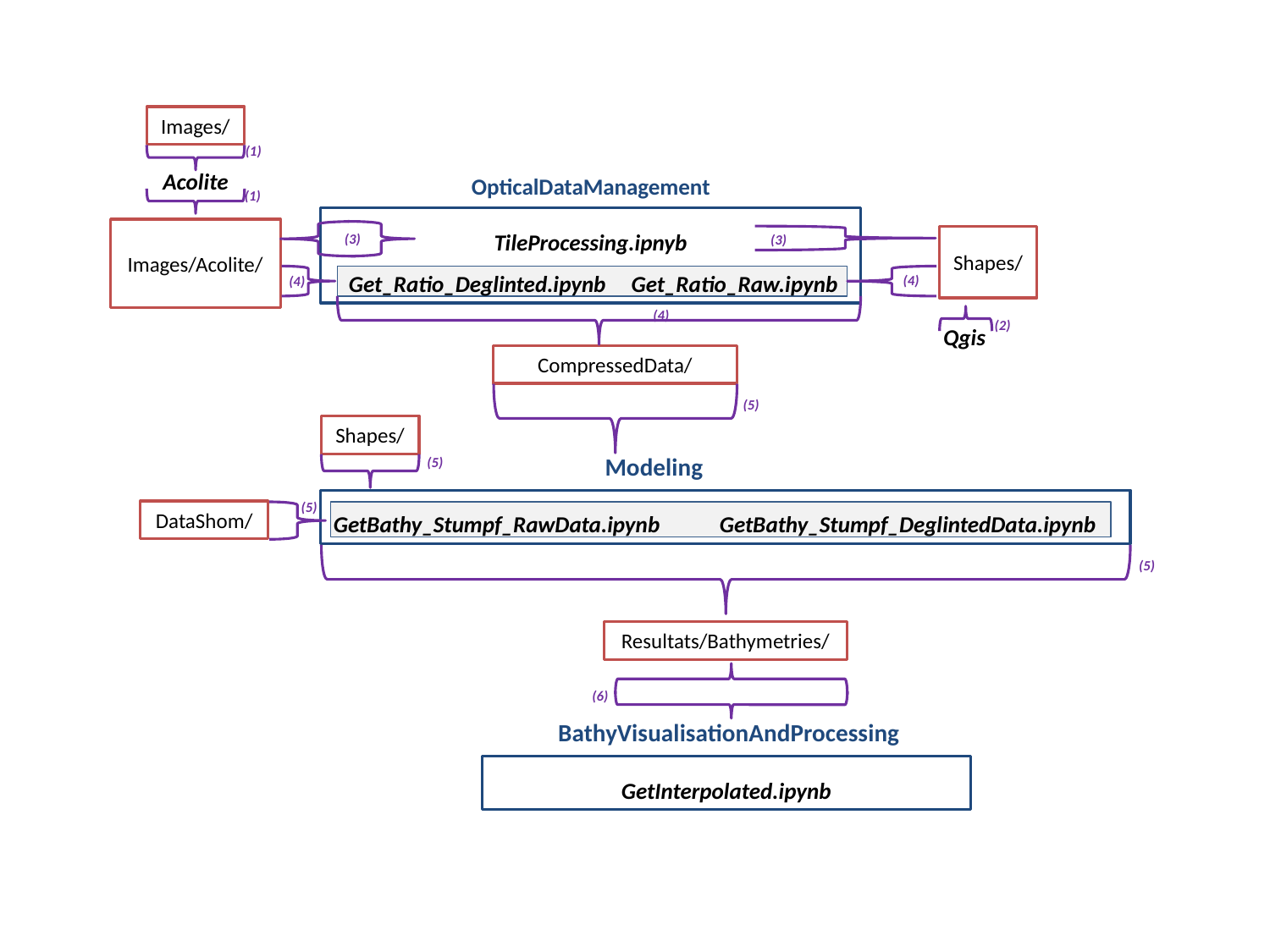

Images/

(1)

Acolite
OpticalDataManagement
TileProcessing.ipnyb
 Get_Ratio_Deglinted.ipynb     Get_Ratio_Raw.ipynb

(1)

Images/Acolite/

(3)
(3)

Shapes/

(4)

(4)

(4)
(2)
Qgis
CompressedData/
(5)
Shapes/

Modeling
GetBathy_Stumpf_RawData.ipynb	 GetBathy_Stumpf_DeglintedData.ipynb
(5)
(5)
DataShom/

(5)

Resultats/Bathymetries/
(6)
BathyVisualisationAndProcessing
GetInterpolated.ipynb